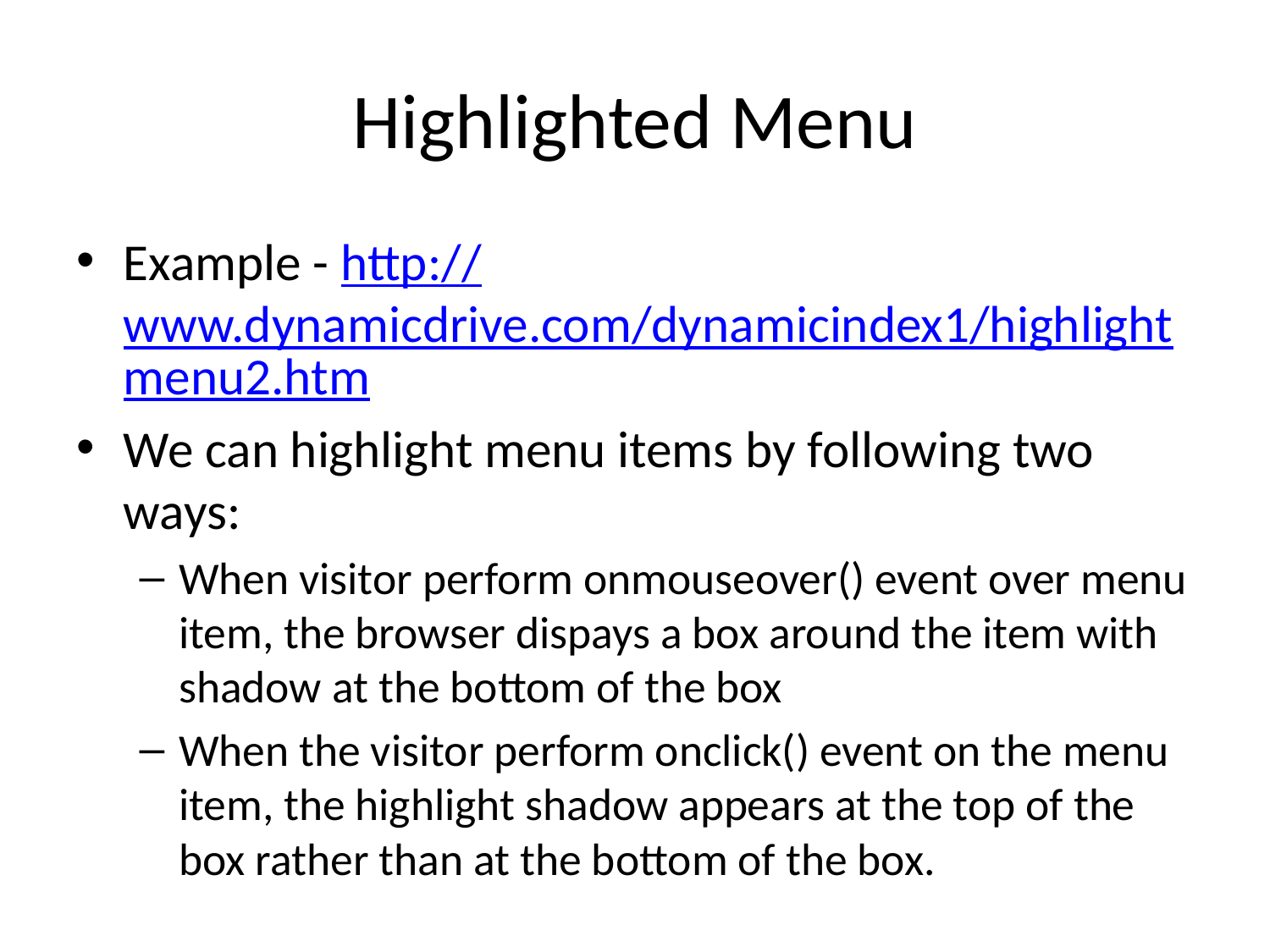

# Highlighted Menu
Example - http://www.dynamicdrive.com/dynamicindex1/highlightmenu2.htm
We can highlight menu items by following two ways:
When visitor perform onmouseover() event over menu item, the browser dispays a box around the item with shadow at the bottom of the box
When the visitor perform onclick() event on the menu item, the highlight shadow appears at the top of the box rather than at the bottom of the box.